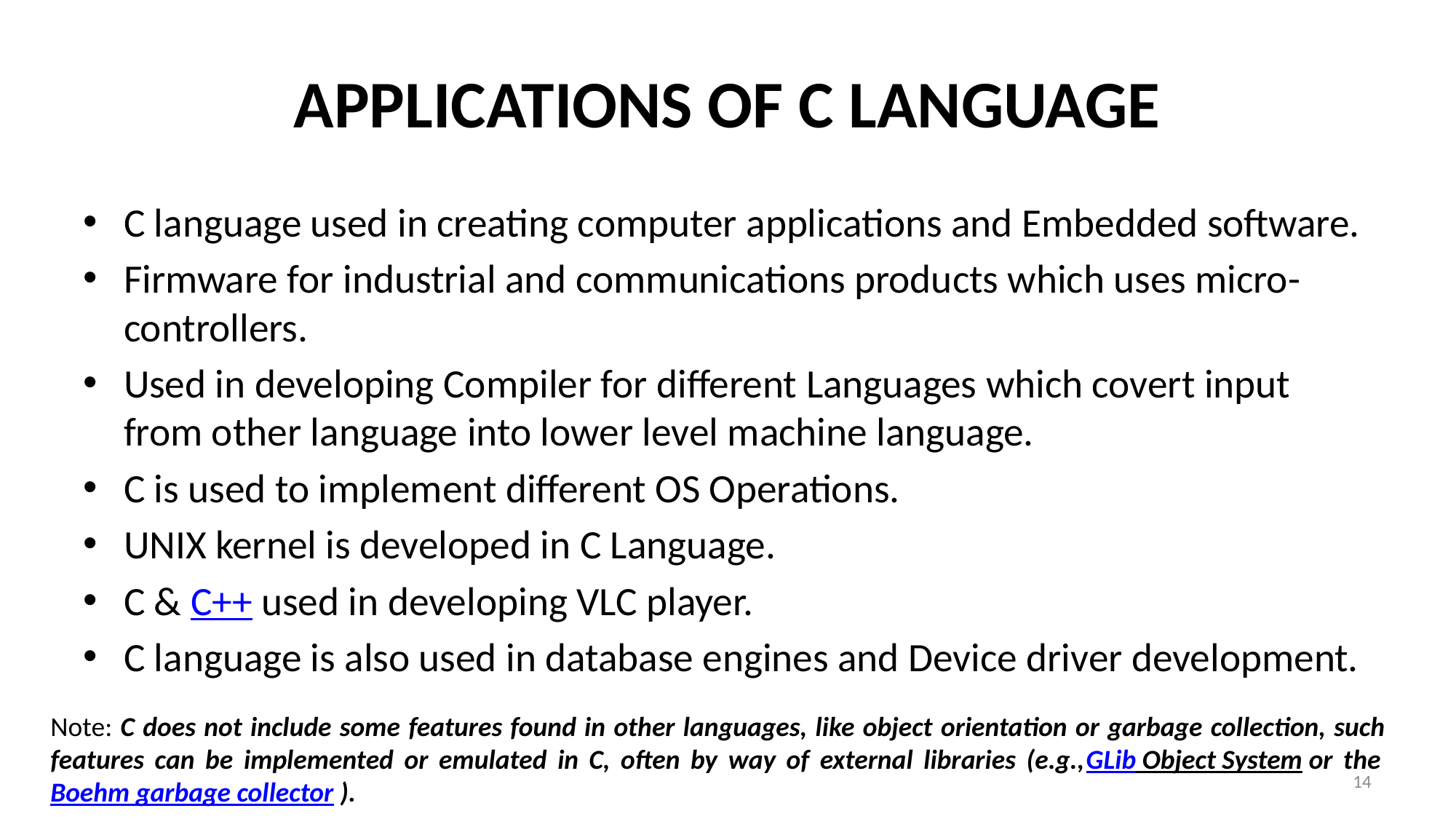

# APPLICATIONS OF C LANGUAGE
C language used in creating computer applications and Embedded software.
Firmware for industrial and communications products which uses micro-controllers.
Used in developing Compiler for different Languages which covert input from other language into lower level machine language.
C is used to implement different OS Operations.
UNIX kernel is developed in C Language.
C & C++ used in developing VLC player.
C language is also used in database engines and Device driver development.

Note: C does not include some features found in other languages, like object orientation or garbage collection, such features can be implemented or emulated in C, often by way of external libraries (e.g.,GLib Object System or the Boehm garbage collector ).
14